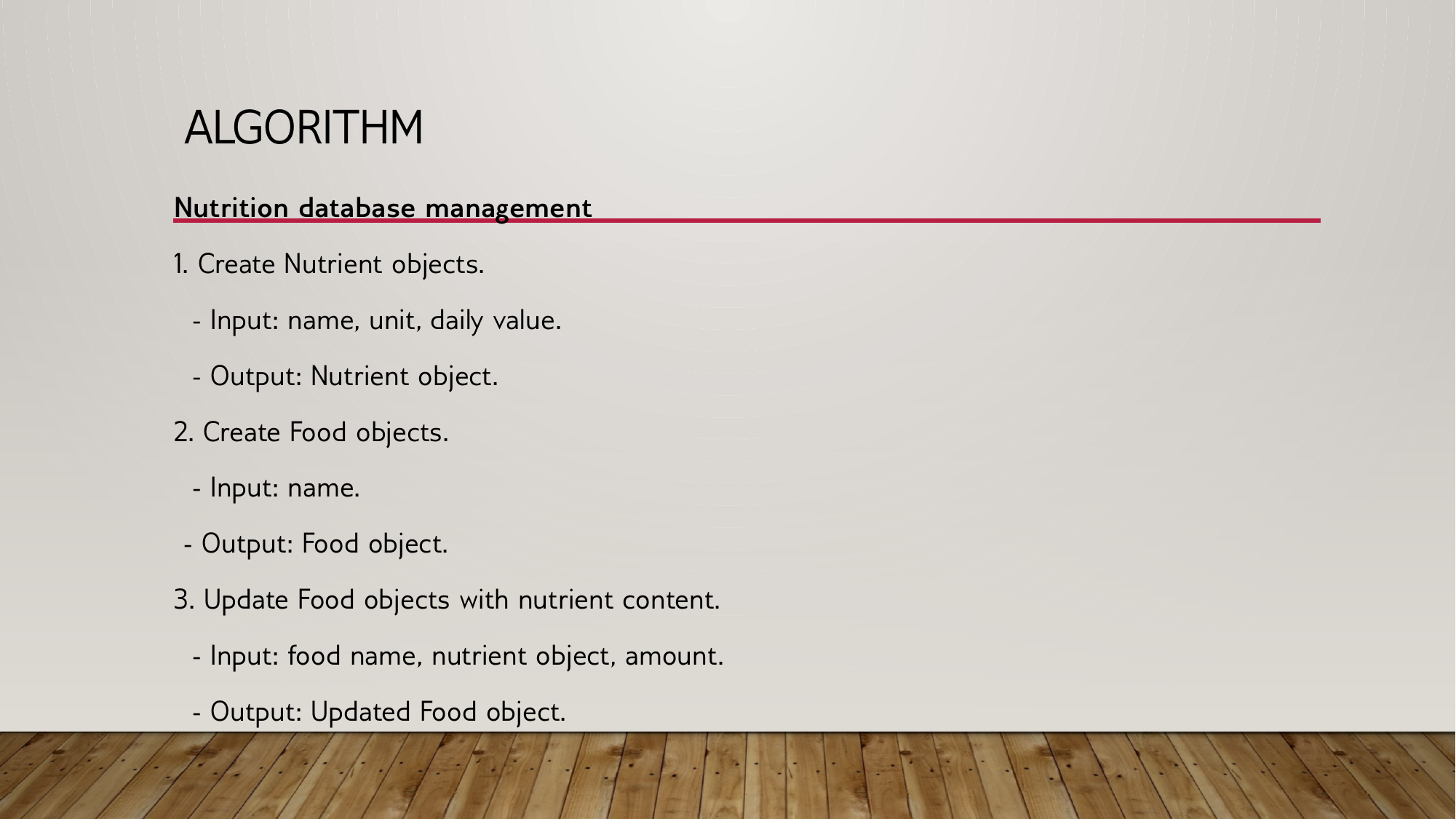

# algorithm
Nutrition database management
1. Create Nutrient objects.
  - Input: name, unit, daily value.
  - Output: Nutrient object.
2. Create Food objects.
  - Input: name.
 - Output: Food object.
3. Update Food objects with nutrient content.
  - Input: food name, nutrient object, amount.
  - Output: Updated Food object.